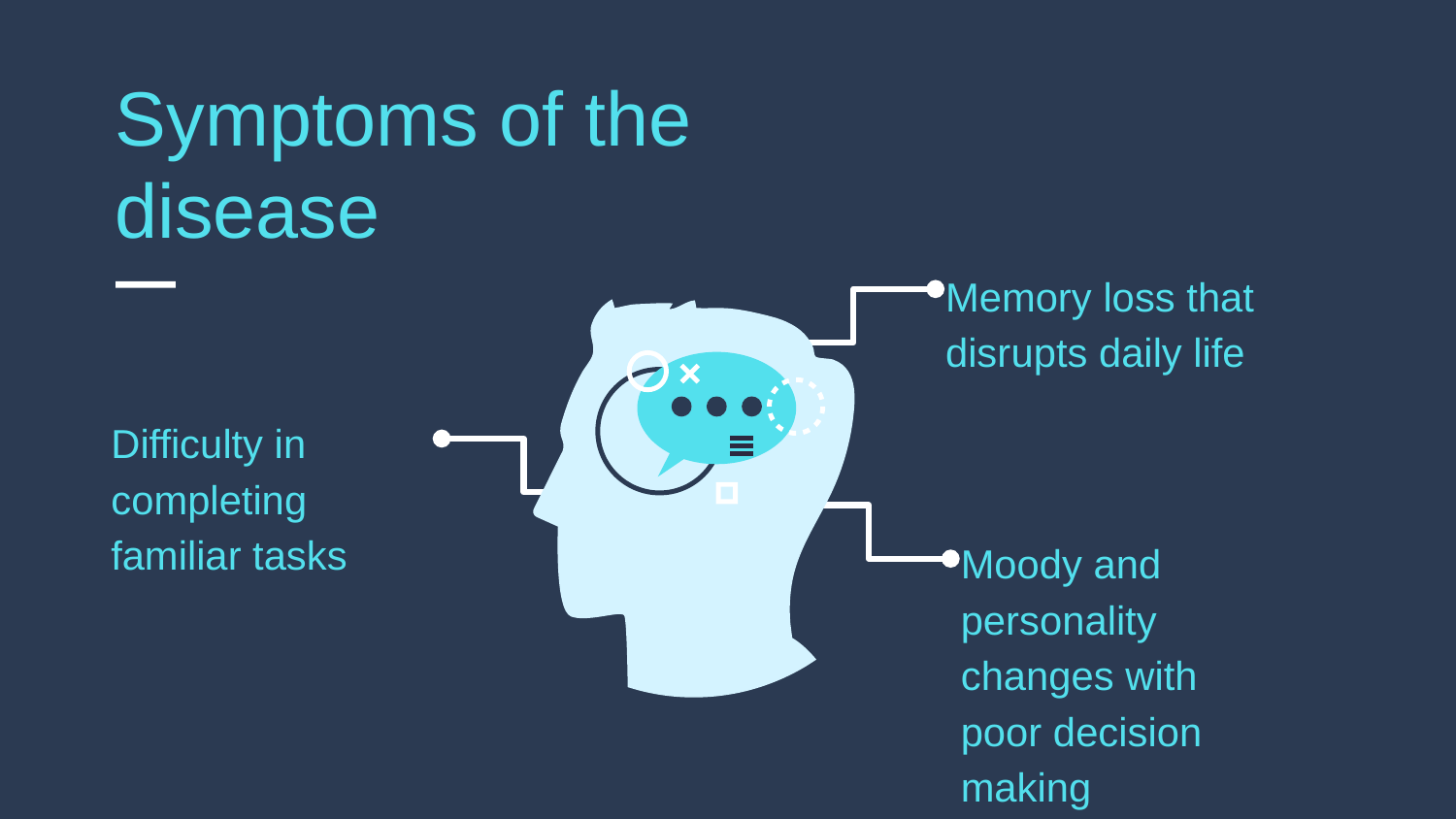

# Symptoms of the disease
Memory loss that disrupts daily life

Difficulty in completing familiar tasks
Moody and personality changes with poor decision making